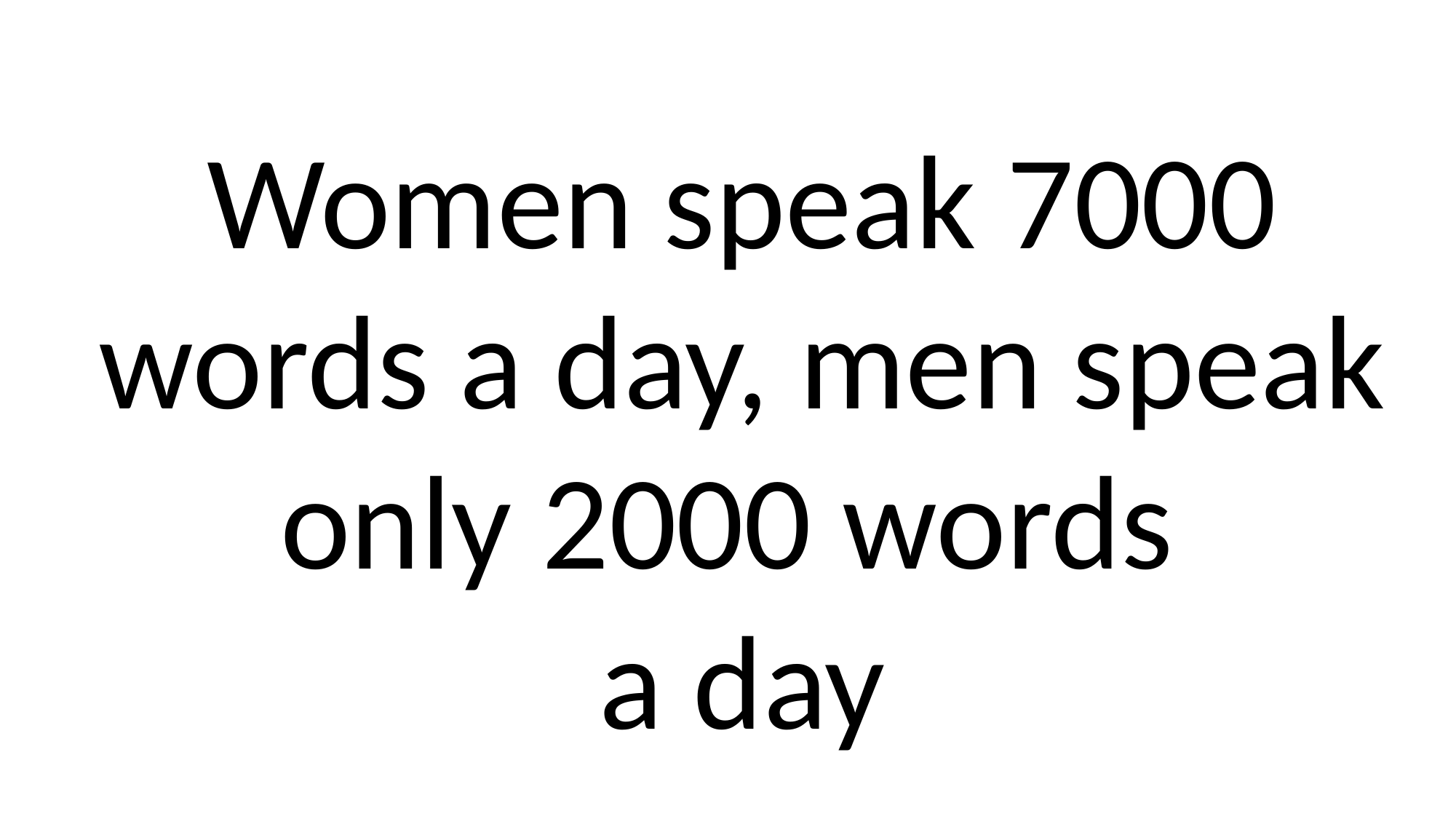

Women speak 7000 words a day, men speak only 2000 words
a day